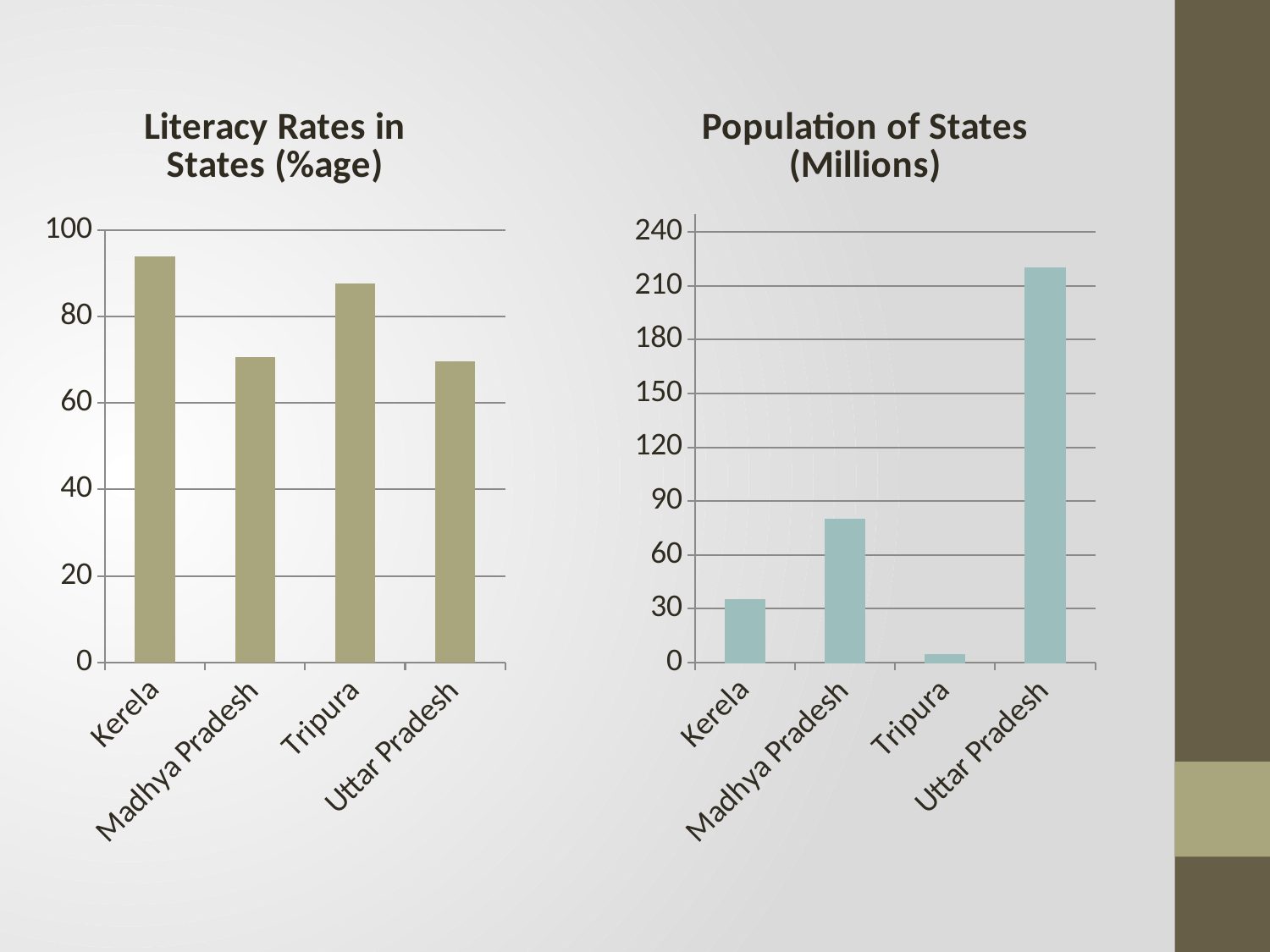

### Chart: Literacy Rates in States (%age)

| Category | Series 1 |
|---|---|
| Kerela | 93.9 |
| Madhya Pradesh | 70.6 |
| Tripura | 87.7 |
| Uttar Pradesh | 69.7 |

### Chart: Population of States (Millions)

| Category | Series 1 |
|---|---|
| Kerela | 35.0 |
| Madhya Pradesh | 80.0 |
| Tripura | 4.5 |
| Uttar Pradesh | 220.0 |